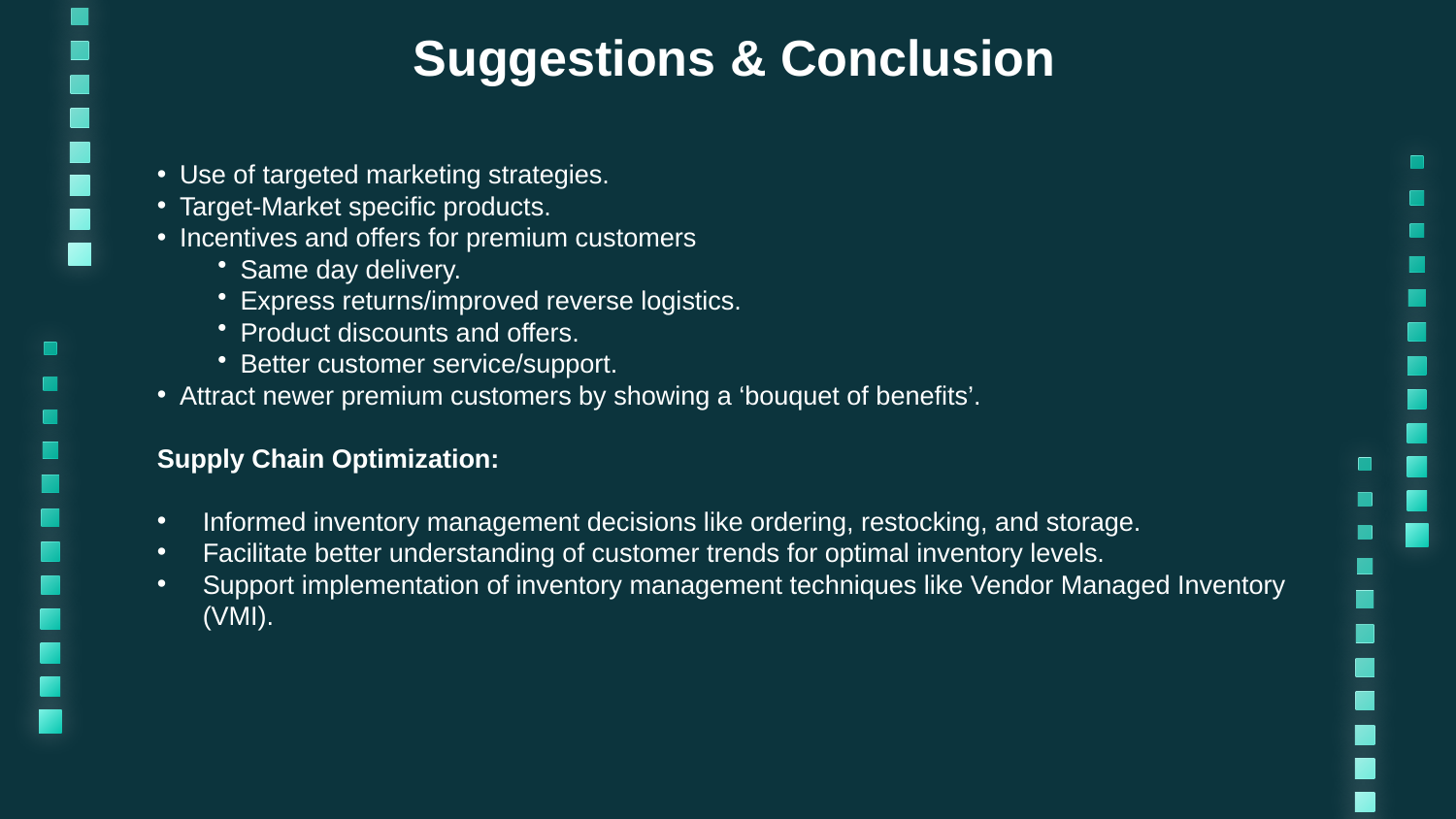

Suggestions & Conclusion

Use of targeted marketing strategies.
Target-Market specific products.
Incentives and offers for premium customers
Same day delivery.
Express returns/improved reverse logistics.
Product discounts and offers.
Better customer service/support.
Attract newer premium customers by showing a ‘bouquet of benefits’.

Supply Chain Optimization:

Informed inventory management decisions like ordering, restocking, and storage.
Facilitate better understanding of customer trends for optimal inventory levels.
Support implementation of inventory management techniques like Vendor Managed Inventory (VMI).